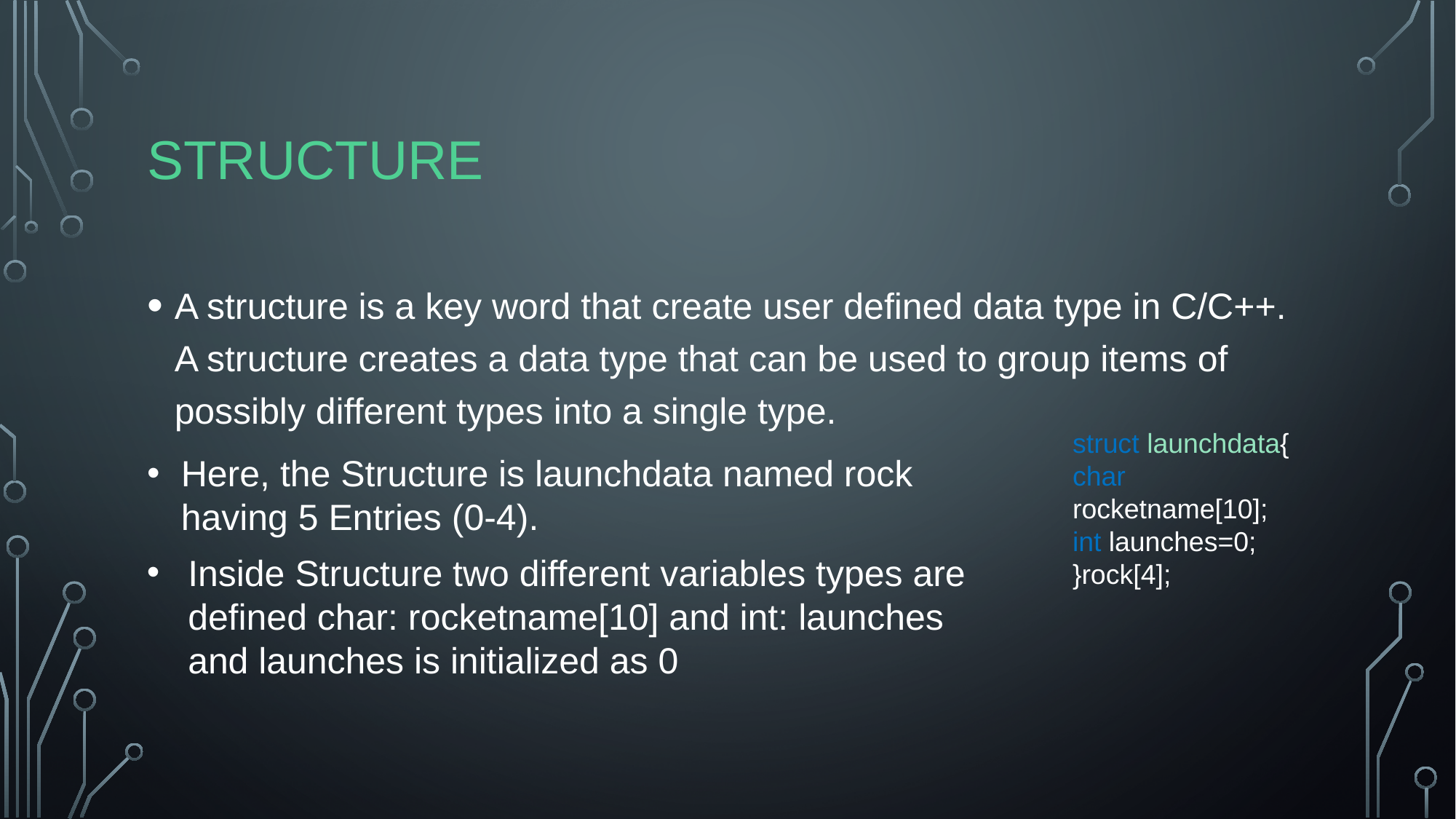

# Structure
A structure is a key word that create user defined data type in C/C++. A structure creates a data type that can be used to group items of possibly different types into a single type.
struct launchdata{
char rocketname[10];
int launches=0;
}rock[4];
Here, the Structure is launchdata named rock having 5 Entries (0-4).
Inside Structure two different variables types are defined char: rocketname[10] and int: launches and launches is initialized as 0